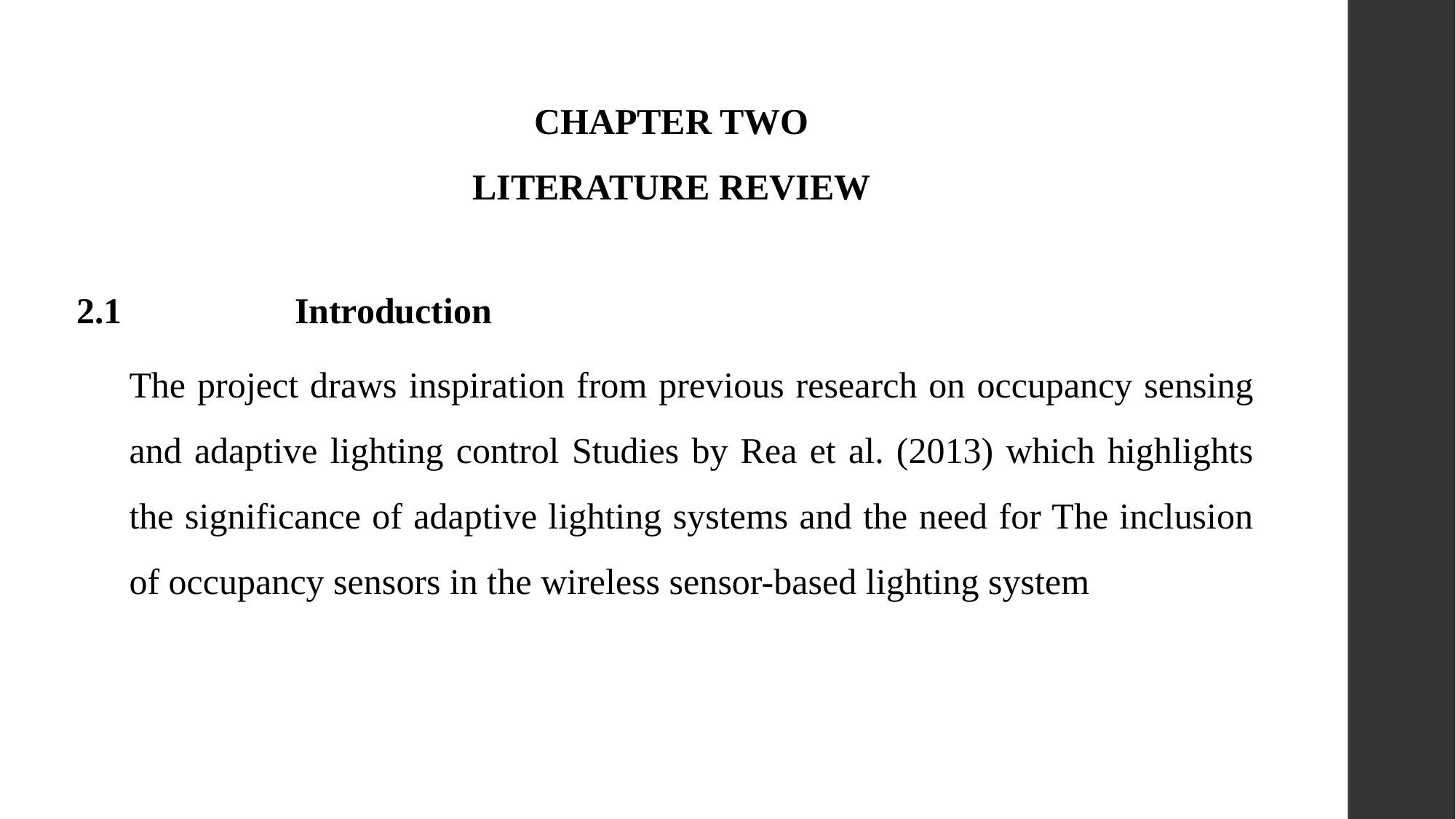

CHAPTER TWO
LITERATURE REVIEW
2.1		Introduction
The project draws inspiration from previous research on occupancy sensing and adaptive lighting control Studies by Rea et al. (2013) which highlights the significance of adaptive lighting systems and the need for The inclusion of occupancy sensors in the wireless sensor-based lighting system